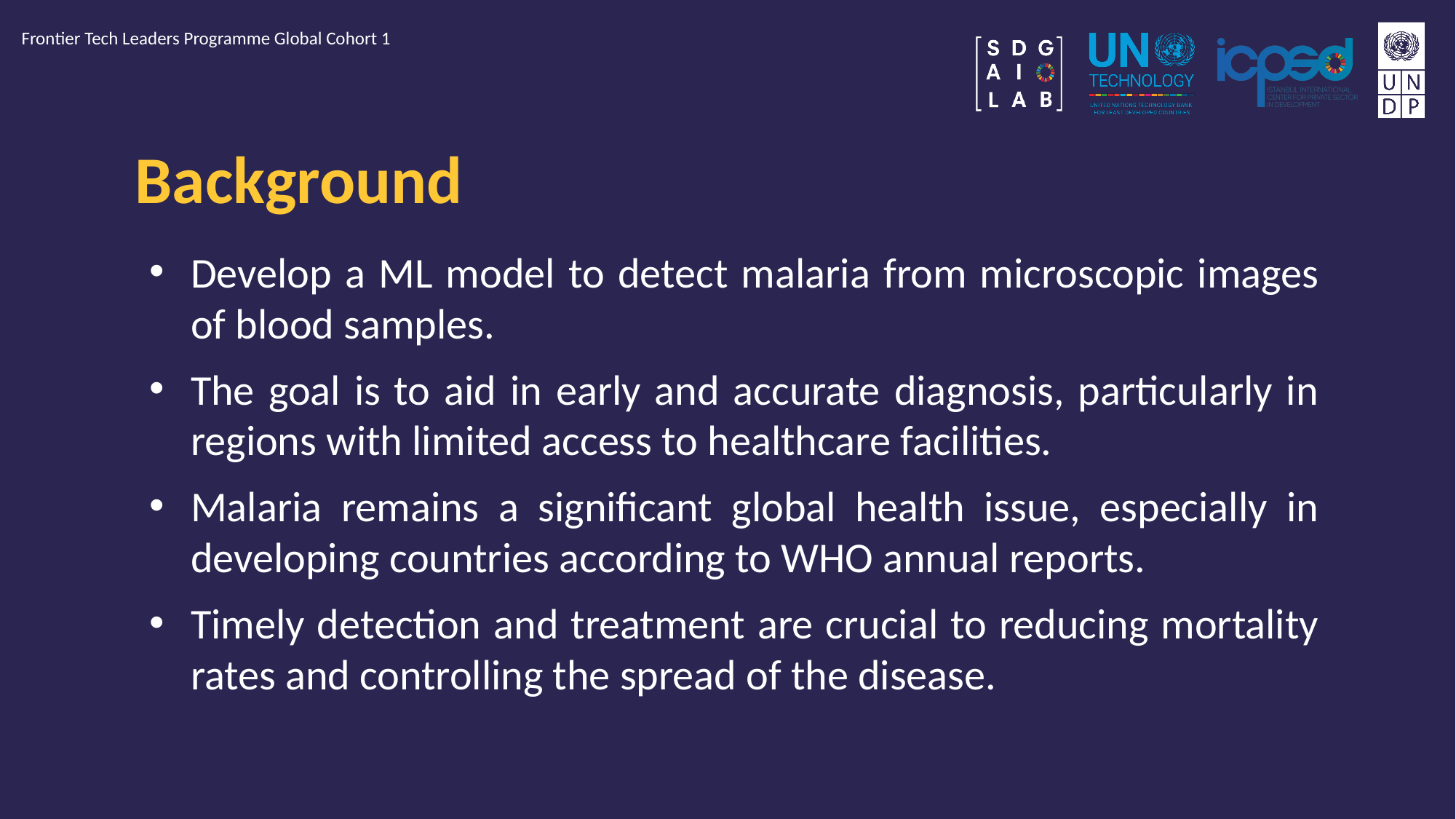

Frontier Tech Leaders Programme Global Cohort 1
# Background
Develop a ML model to detect malaria from microscopic images of blood samples.
The goal is to aid in early and accurate diagnosis, particularly in regions with limited access to healthcare facilities.
Malaria remains a significant global health issue, especially in developing countries according to WHO annual reports.
Timely detection and treatment are crucial to reducing mortality rates and controlling the spread of the disease.